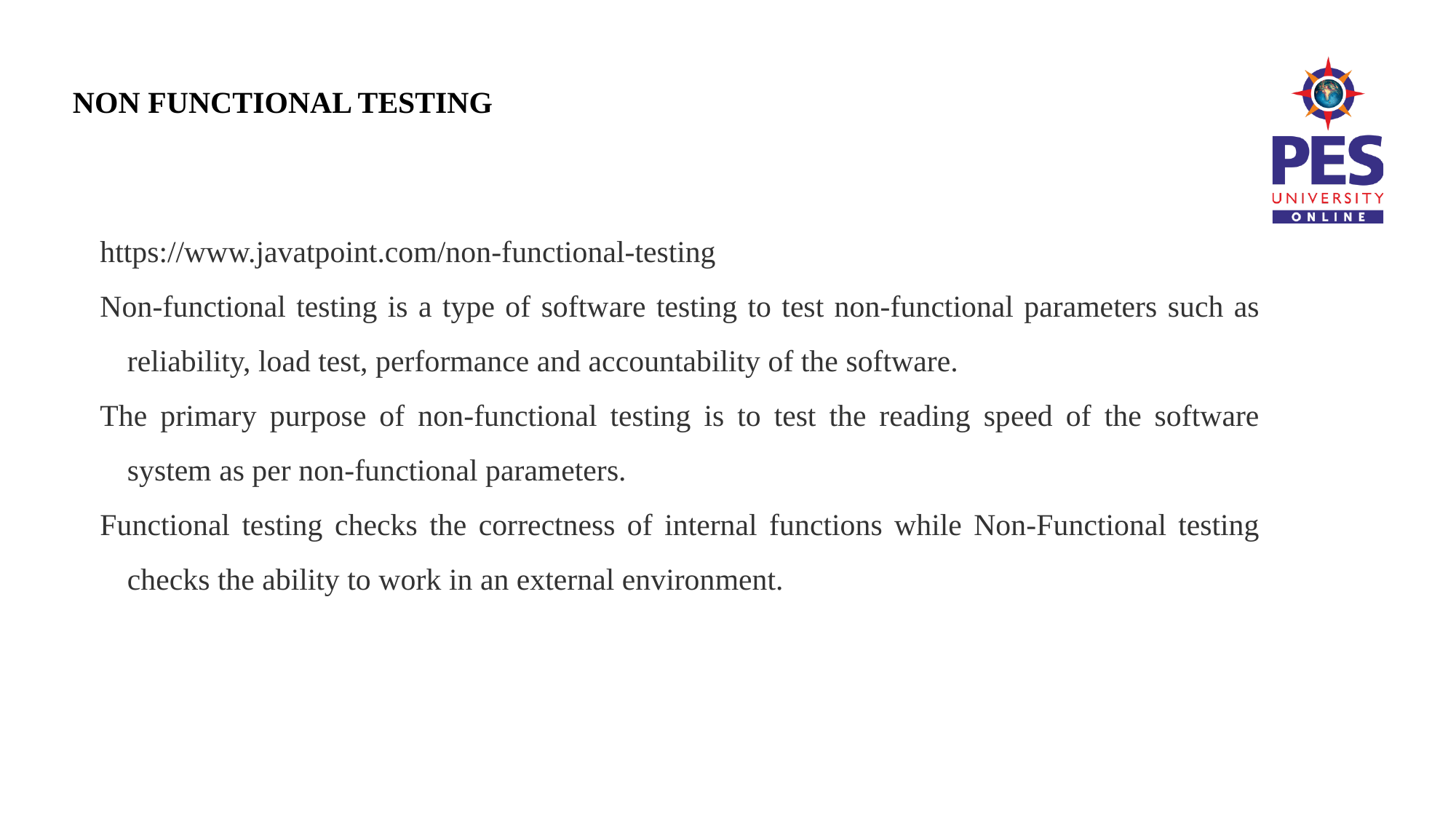

# NON FUNCTIONAL TESTING
https://www.javatpoint.com/non-functional-testing
Non-functional testing is a type of software testing to test non-functional parameters such as reliability, load test, performance and accountability of the software.
The primary purpose of non-functional testing is to test the reading speed of the software system as per non-functional parameters.
Functional testing checks the correctness of internal functions while Non-Functional testing checks the ability to work in an external environment.